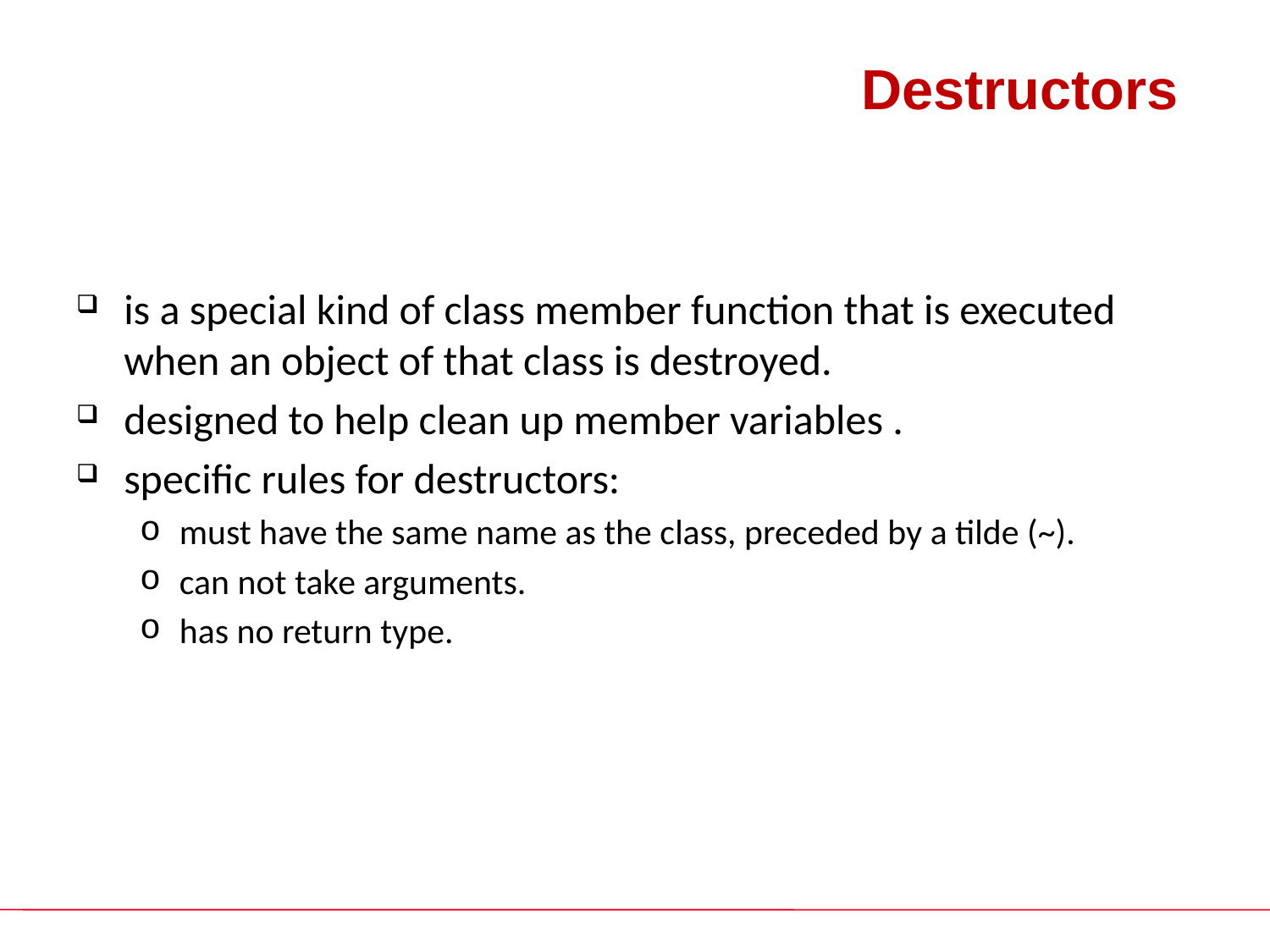

# Destructors
is a special kind of class member function that is executed when an object of that class is destroyed.
designed to help clean up member variables .
specific rules for destructors:
must have the same name as the class, preceded by a tilde (~).
can not take arguments.
has no return type.